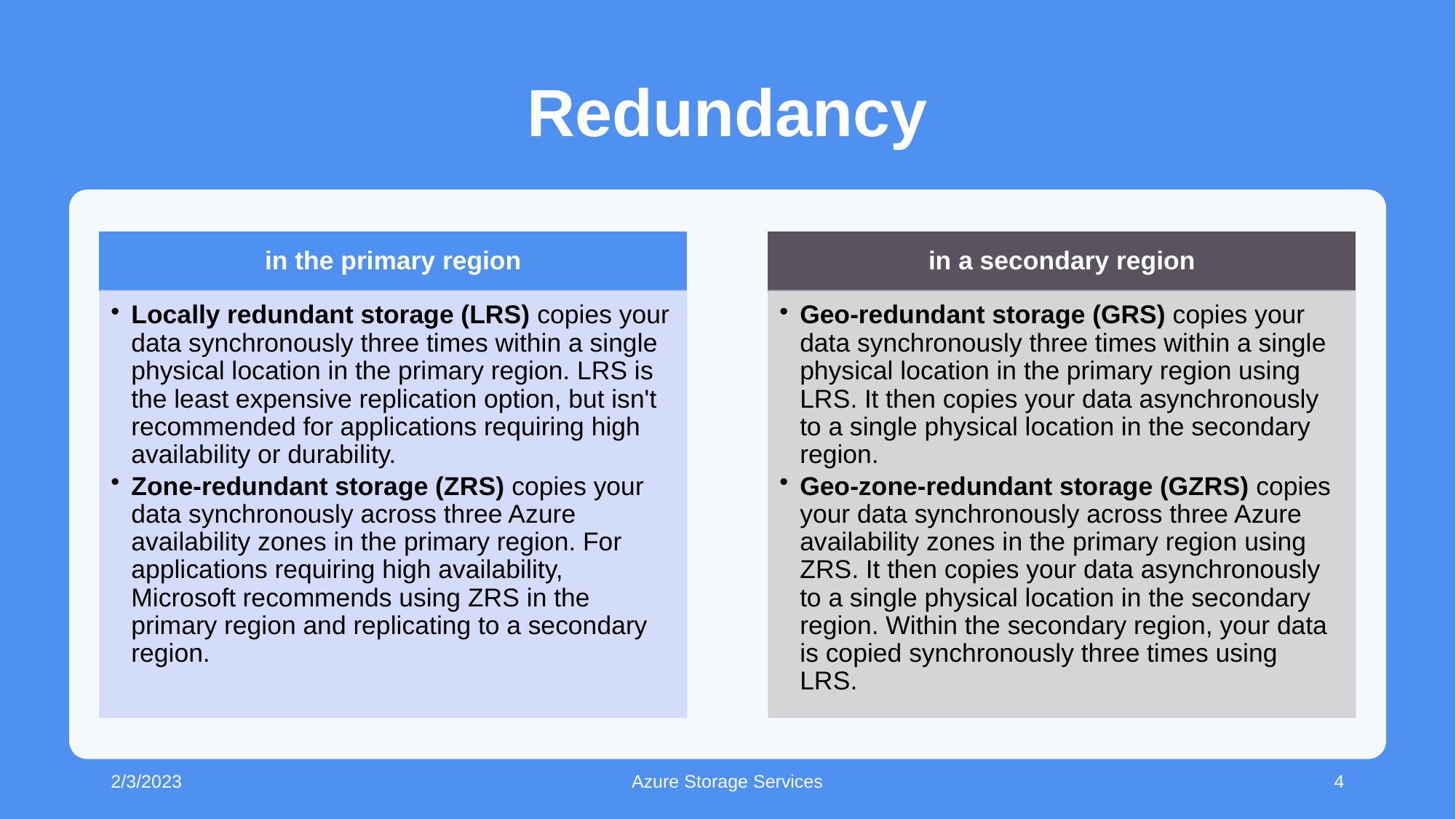

Redundancy

in the primary region
Locally redundant storage (LRS) copies your data synchronously three times within a single physical location in the primary region. LRS is the least expensive replication option, but isn't recommended for applications requiring high availability or durability.
Zone-redundant storage (ZRS) copies your data synchronously across three Azure availability zones in the primary region. For applications requiring high availability, Microsoft recommends using ZRS in the primary region and replicating to a secondary region.
in a secondary region
Geo-redundant storage (GRS) copies your data synchronously three times within a single physical location in the primary region using LRS. It then copies your data asynchronously to a single physical location in the secondary region.
Geo-zone-redundant storage (GZRS) copies your data synchronously across three Azure availability zones in the primary region using ZRS. It then copies your data asynchronously to a single physical location in the secondary region. Within the secondary region, your data is copied synchronously three times using LRS.

2/3/2023
Azure Storage Services
4